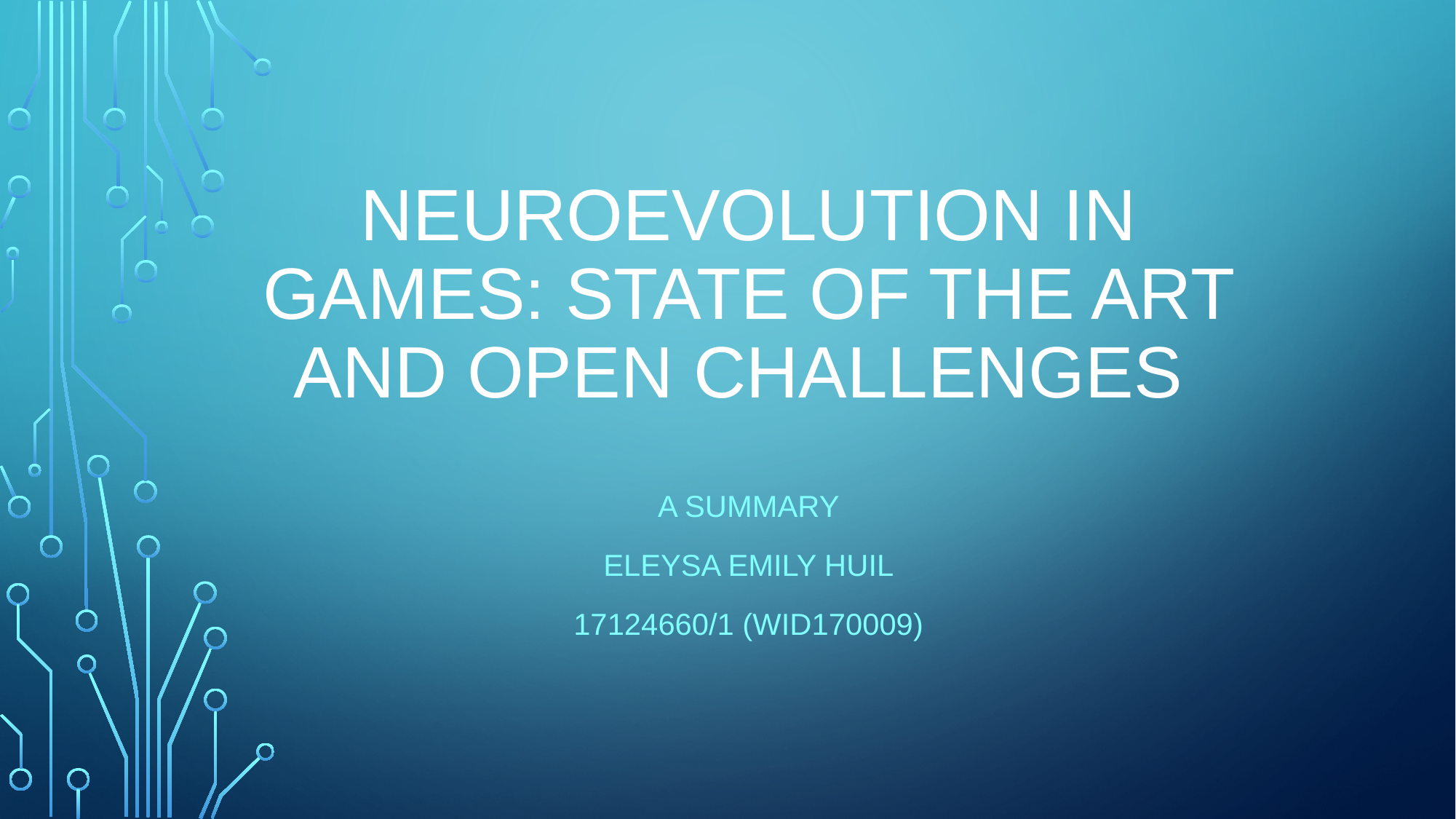

# Neuroevolution in Games: State of the art and open challenges
A summary
Eleysa Emily huil
17124660/1 (WID170009)